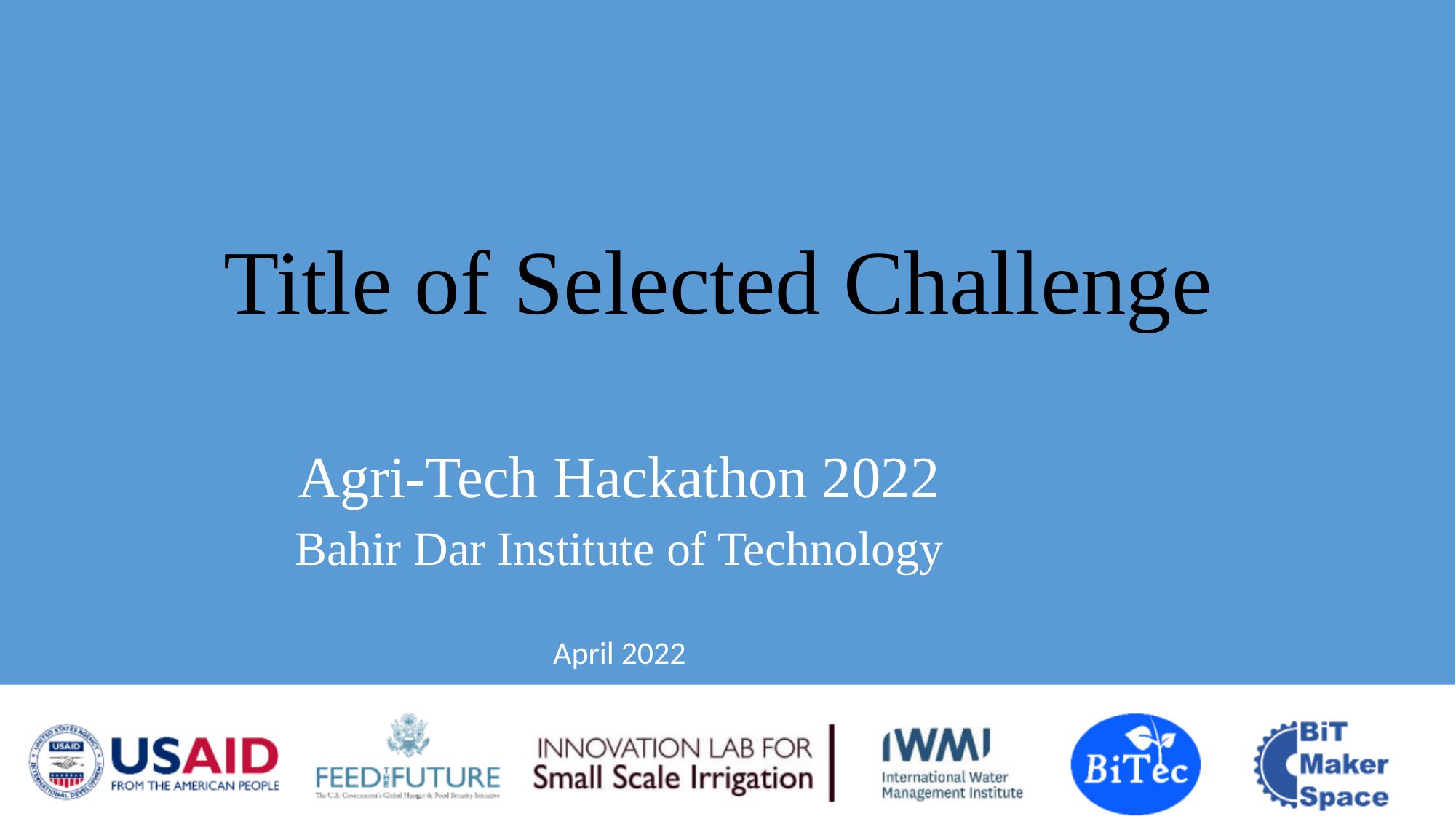

# Title of Selected Challenge
Agri-Tech Hackathon 2022
Bahir Dar Institute of Technology

April 2022
1